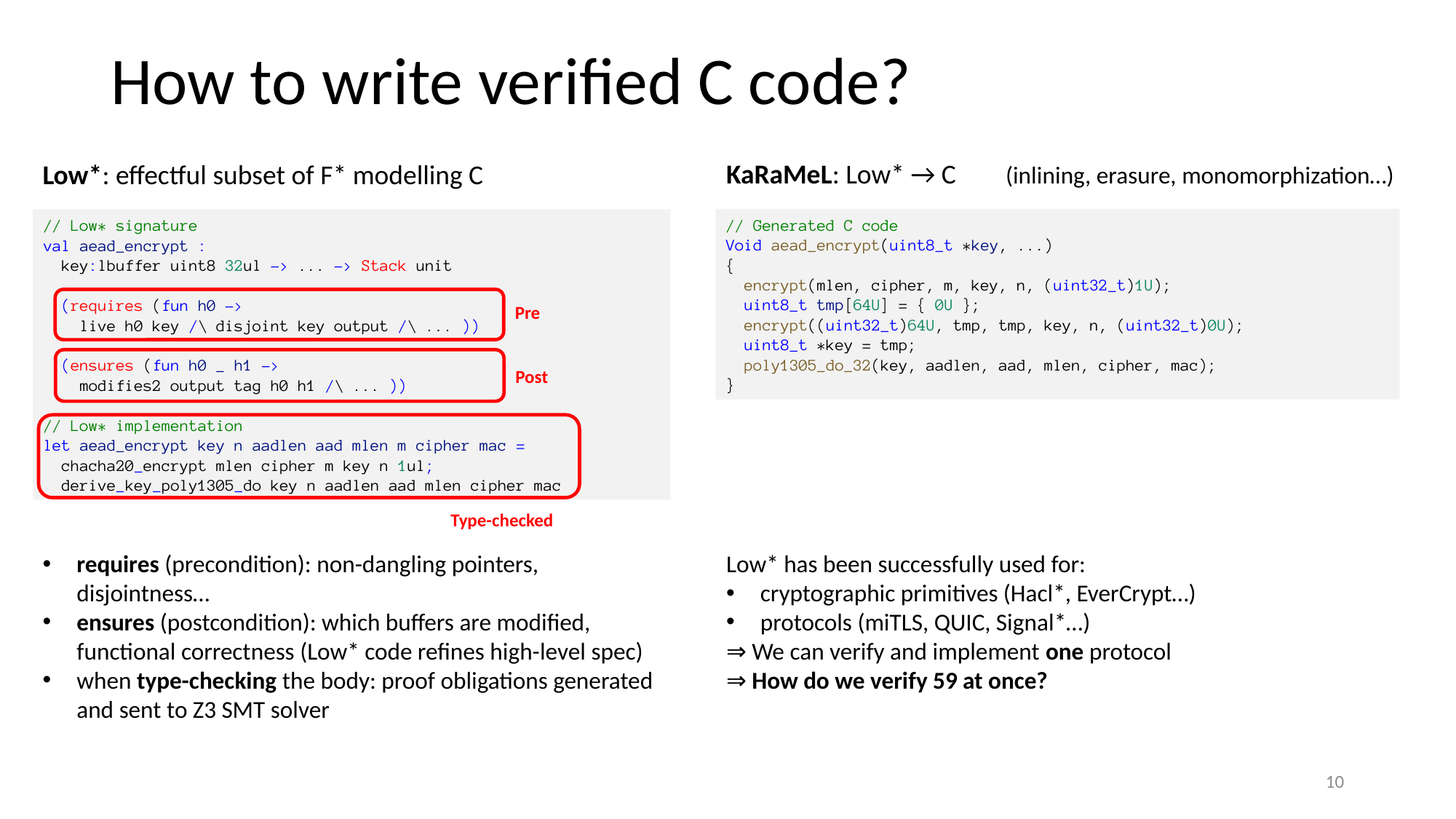

# How to write verified C code?
KaRaMeL: Low* → C        (inlining, erasure, monomorphization…)
// Generated C code
Void aead_encrypt(uint8_t *key, ...)
{
  encrypt(mlen, cipher, m, key, n, (uint32_t)1U);
  uint8_t tmp[64U] = { 0U };
  encrypt((uint32_t)64U, tmp, tmp, key, n, (uint32_t)0U);
  uint8_t *key = tmp;
  poly1305_do_32(key, aadlen, aad, mlen, cipher, mac);
}
Low*: effectful subset of F* modelling C
// Low* signature
val aead_encrypt :
  key:lbuffer uint8 32ul -> ... -> Stack unit

  (requires (fun h0 ->
    live h0 key /\ disjoint key output /\ ... ))

  (ensures (fun h0 _ h1 ->
    modifies2 output tag h0 h1 /\ ... ))

// Low* implementation
let aead_encrypt key n aadlen aad mlen m cipher mac =
  chacha20_encrypt mlen cipher m key n 1ul;
  derive_key_poly1305_do key n aadlen aad mlen cipher mac

Pre

Post

Type-checked
requires (precondition): non-dangling pointers, disjointness…
ensures (postcondition): which buffers are modified, functional correctness (Low* code refines high-level spec)
when type-checking the body: proof obligations generated and sent to Z3 SMT solver
Low* has been successfully used for:
cryptographic primitives (Hacl*, EverCrypt…)
protocols (miTLS, QUIC, Signal*…)
⇒ We can verify and implement one protocol
⇒ How do we verify 59 at once?
10